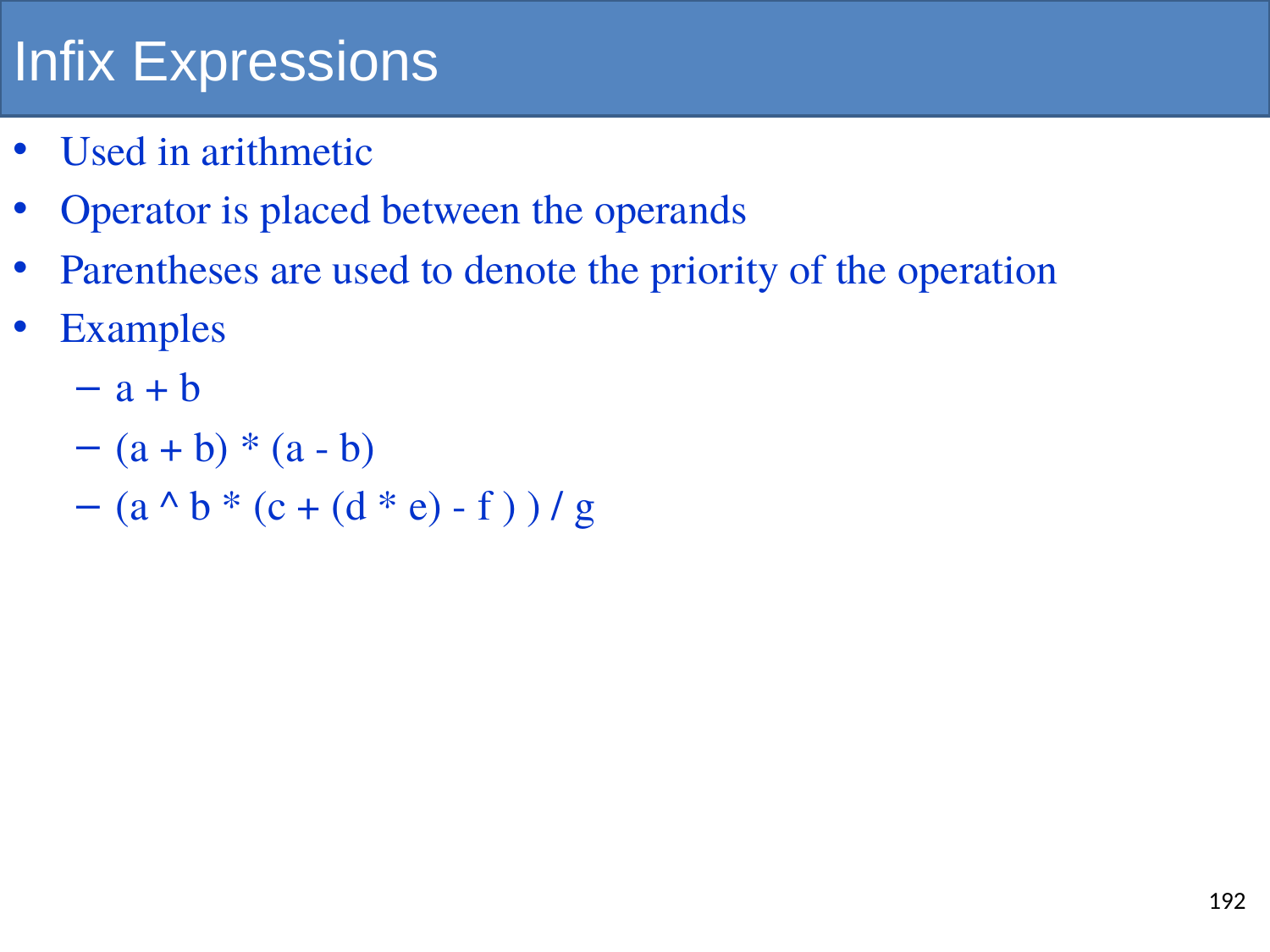

# Infix Expressions
Used in arithmetic
Operator is placed between the operands
Parentheses are used to denote the priority of the operation
Examples
a + b
(a + b) * (a - b)
(a ^ b * (c + (d * e) - f ) ) / g

192